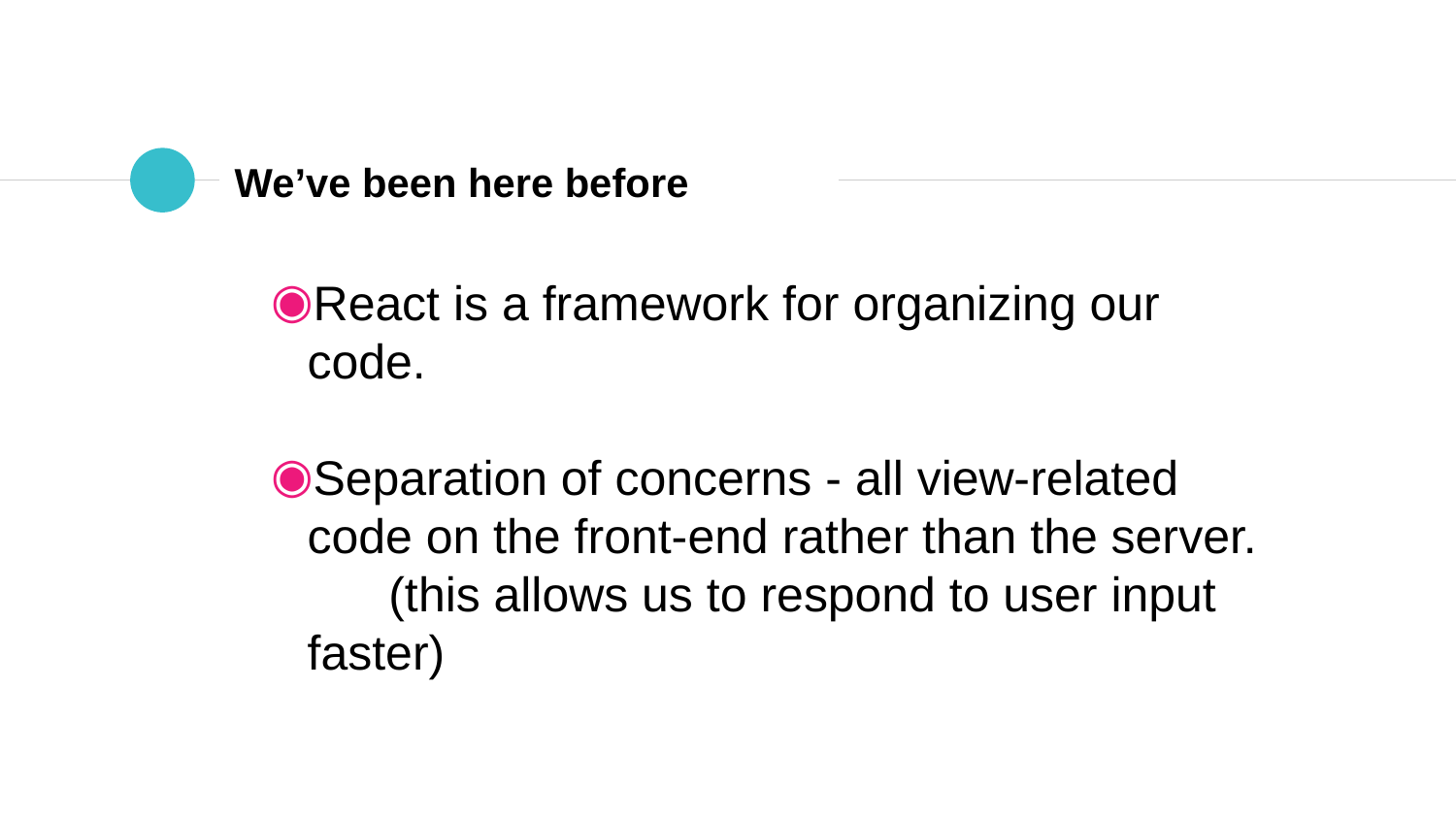

# We’ve been here before
React is a framework for organizing our code.

Separation of concerns - all view-related code on the front-end rather than the server.         (this allows us to respond to user input faster)